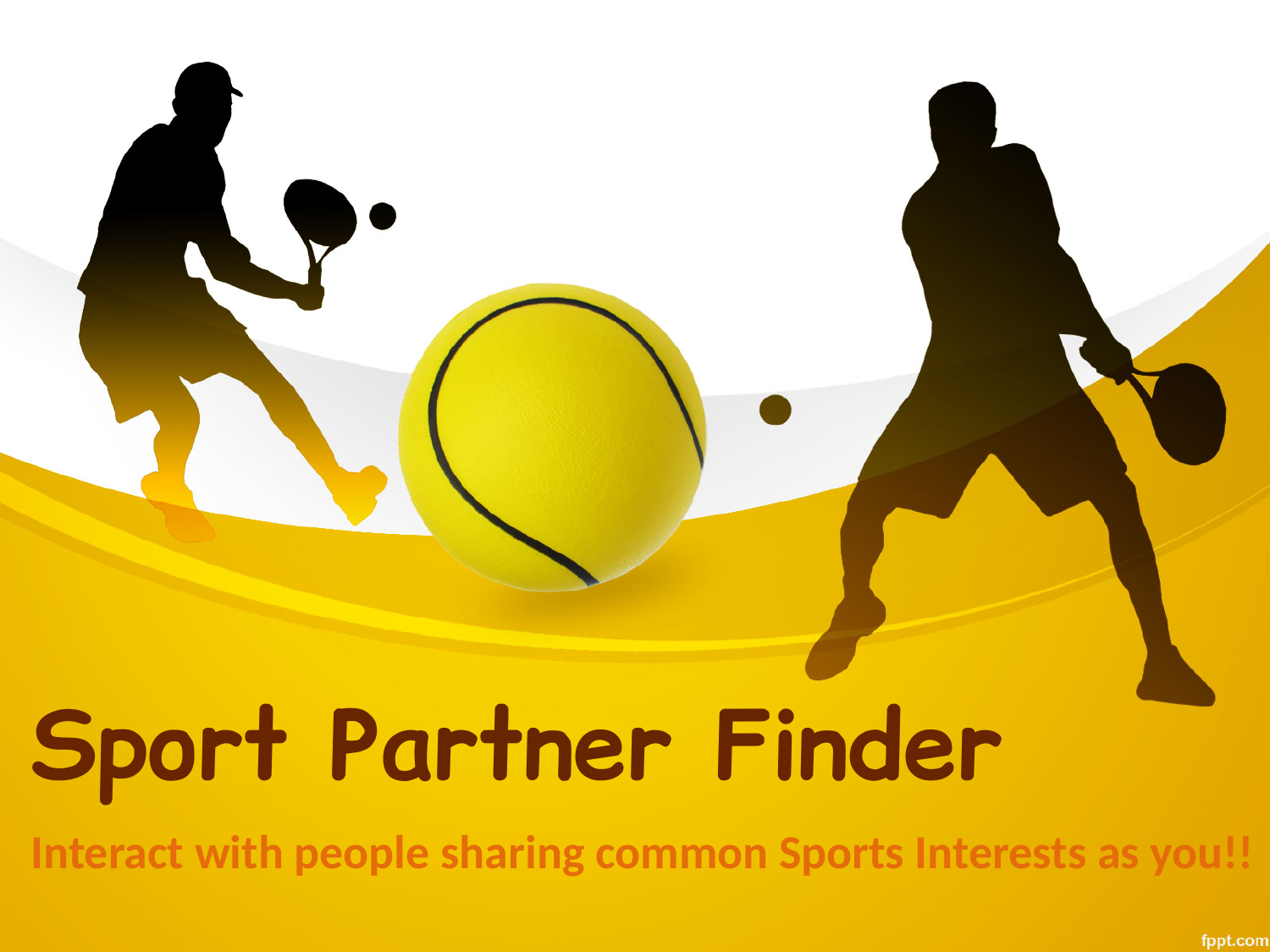

# Sport Partner Finder
Interact with people sharing common Sports Interests as you!!